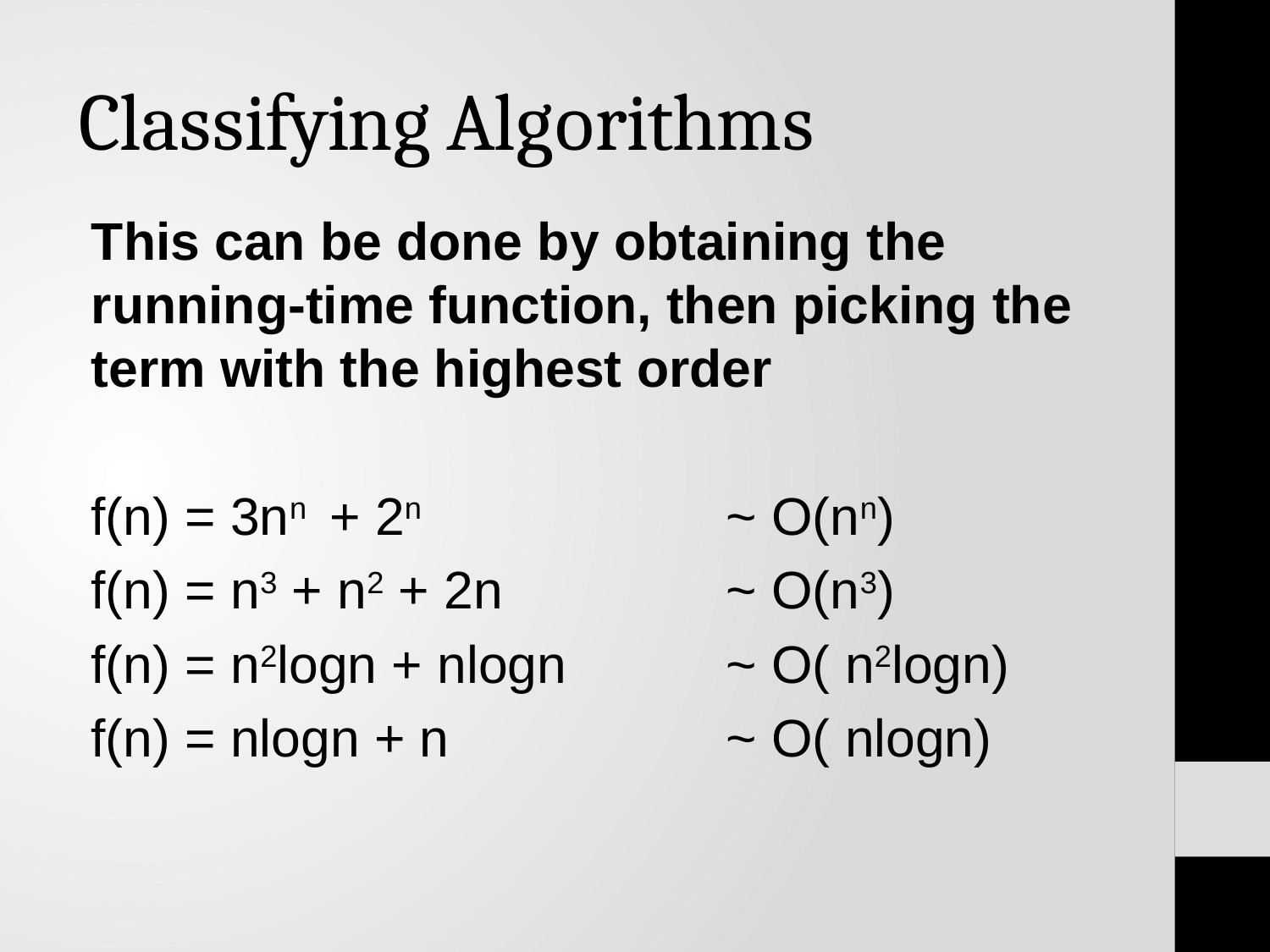

# Classifying Algorithms
This can be done by obtaining the running-time function, then picking the term with the highest order

f(n) = 3nn  + 2n 			~ O(nn)
f(n) = n3 + n2 + 2n		~ O(n3)
f(n) = n2logn + nlogn		~ O( n2logn)
f(n) = nlogn + n			~ O( nlogn)